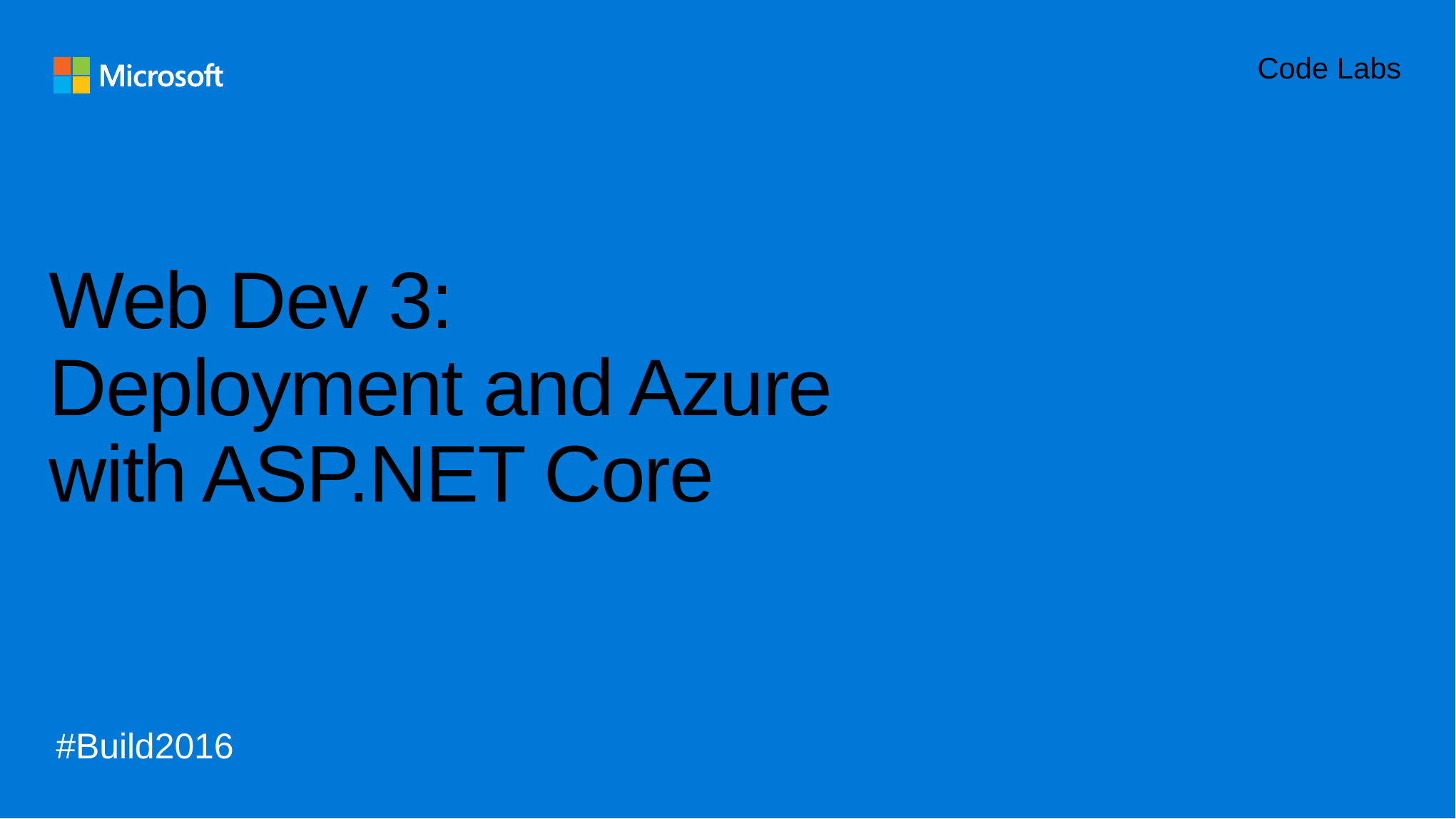

Code Labs
# Web Dev 3: Deployment and Azure with ASP.NET Core